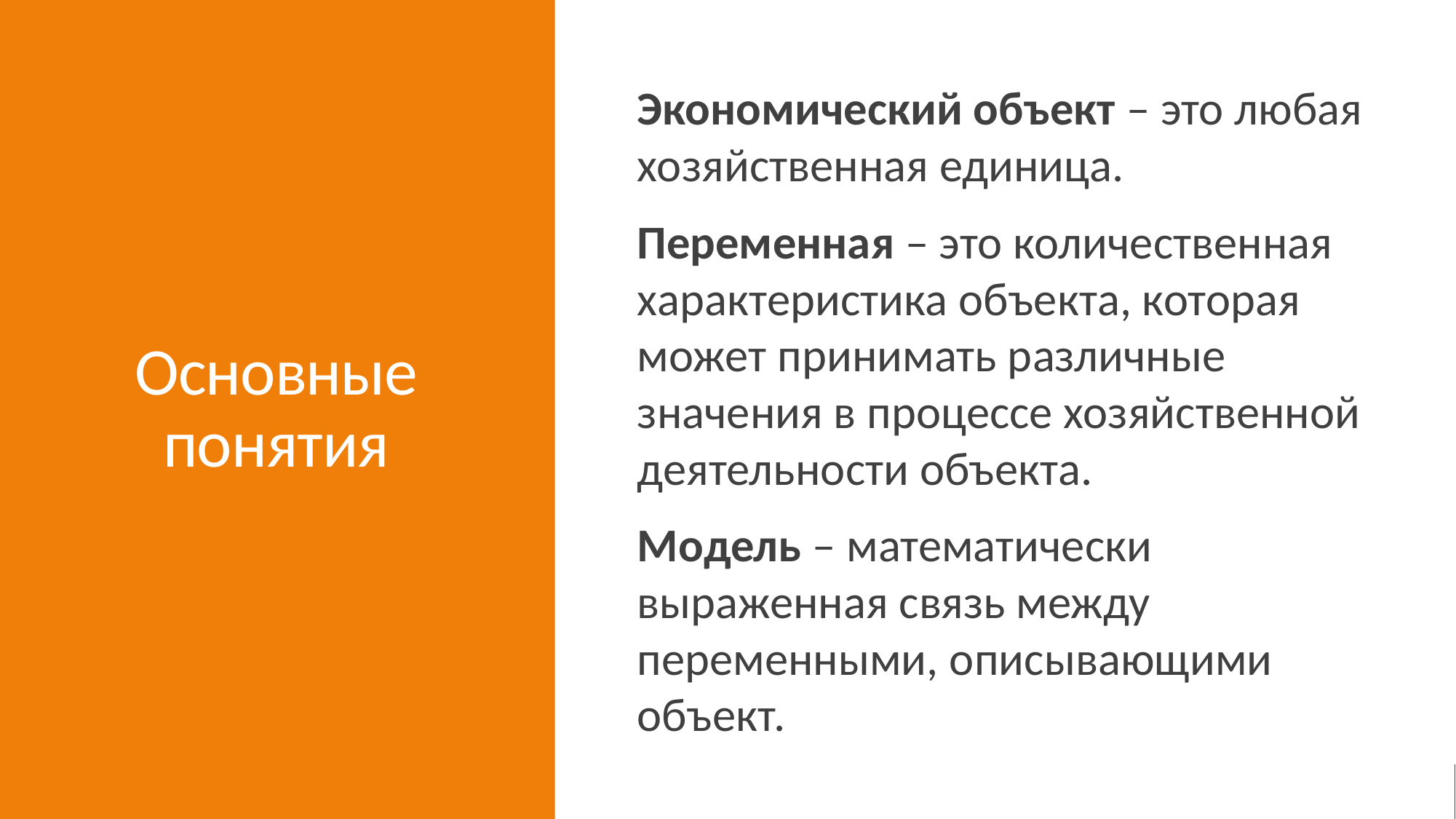

Экономический объект – это любая хозяйственная единица.
Переменная – это количественная характеристика объекта, которая может принимать различные значения в процессе хозяйственной деятельности объекта.
Модель – математически выраженная связь между переменными, описывающими объект.
# Основные понятия
13